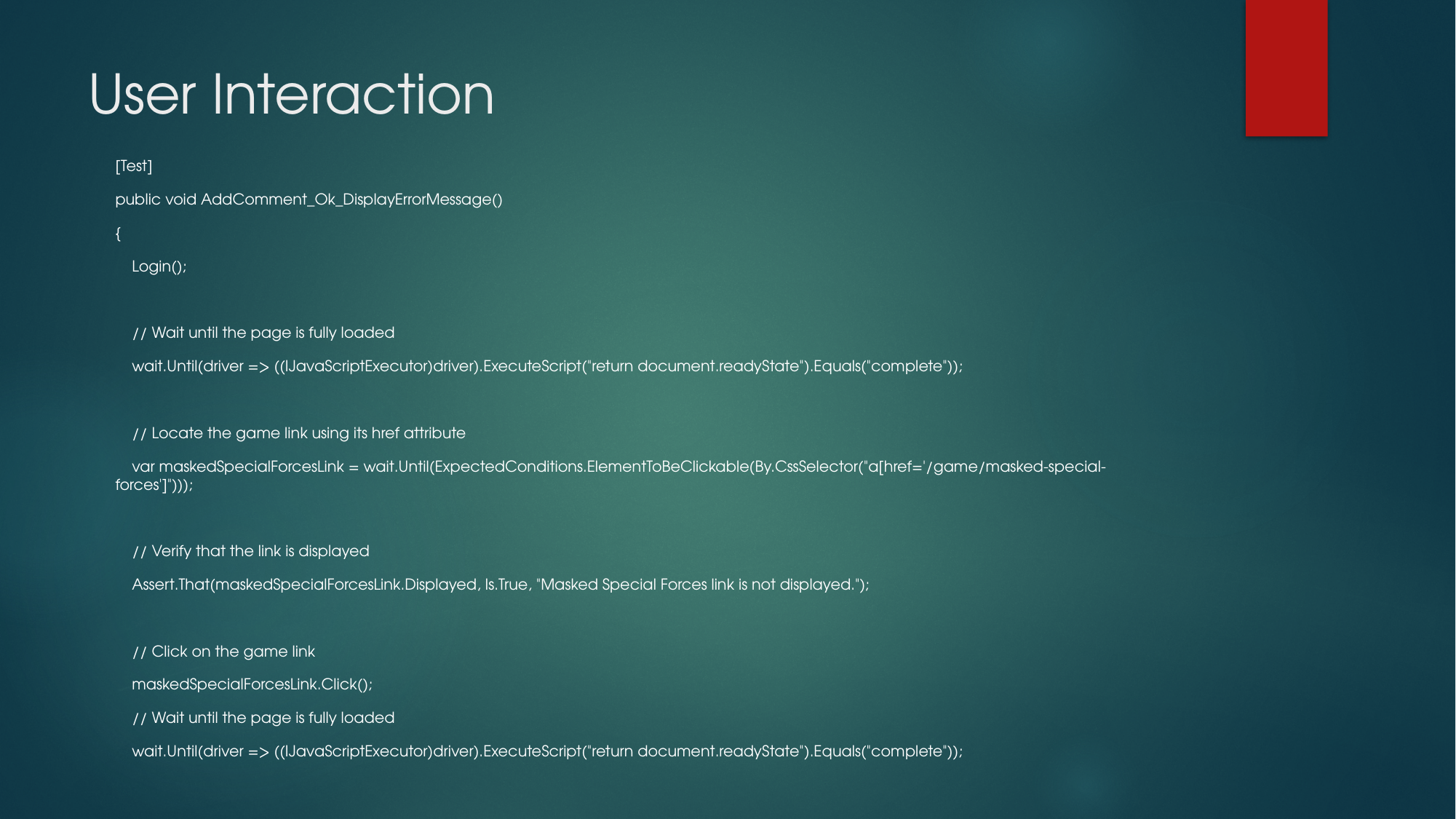

# User Interaction
[Test]
public void AddComment_Ok_DisplayErrorMessage()
{
    Login();

    // Wait until the page is fully loaded
    wait.Until(driver => ((IJavaScriptExecutor)driver).ExecuteScript("return document.readyState").Equals("complete"));

    // Locate the game link using its href attribute
    var maskedSpecialForcesLink = wait.Until(ExpectedConditions.ElementToBeClickable(By.CssSelector("a[href='/game/masked-special-forces']")));

    // Verify that the link is displayed
    Assert.That(maskedSpecialForcesLink.Displayed, Is.True, "Masked Special Forces link is not displayed.");

    // Click on the game link
    maskedSpecialForcesLink.Click();
    // Wait until the page is fully loaded
    wait.Until(driver => ((IJavaScriptExecutor)driver).ExecuteScript("return document.readyState").Equals("complete"));